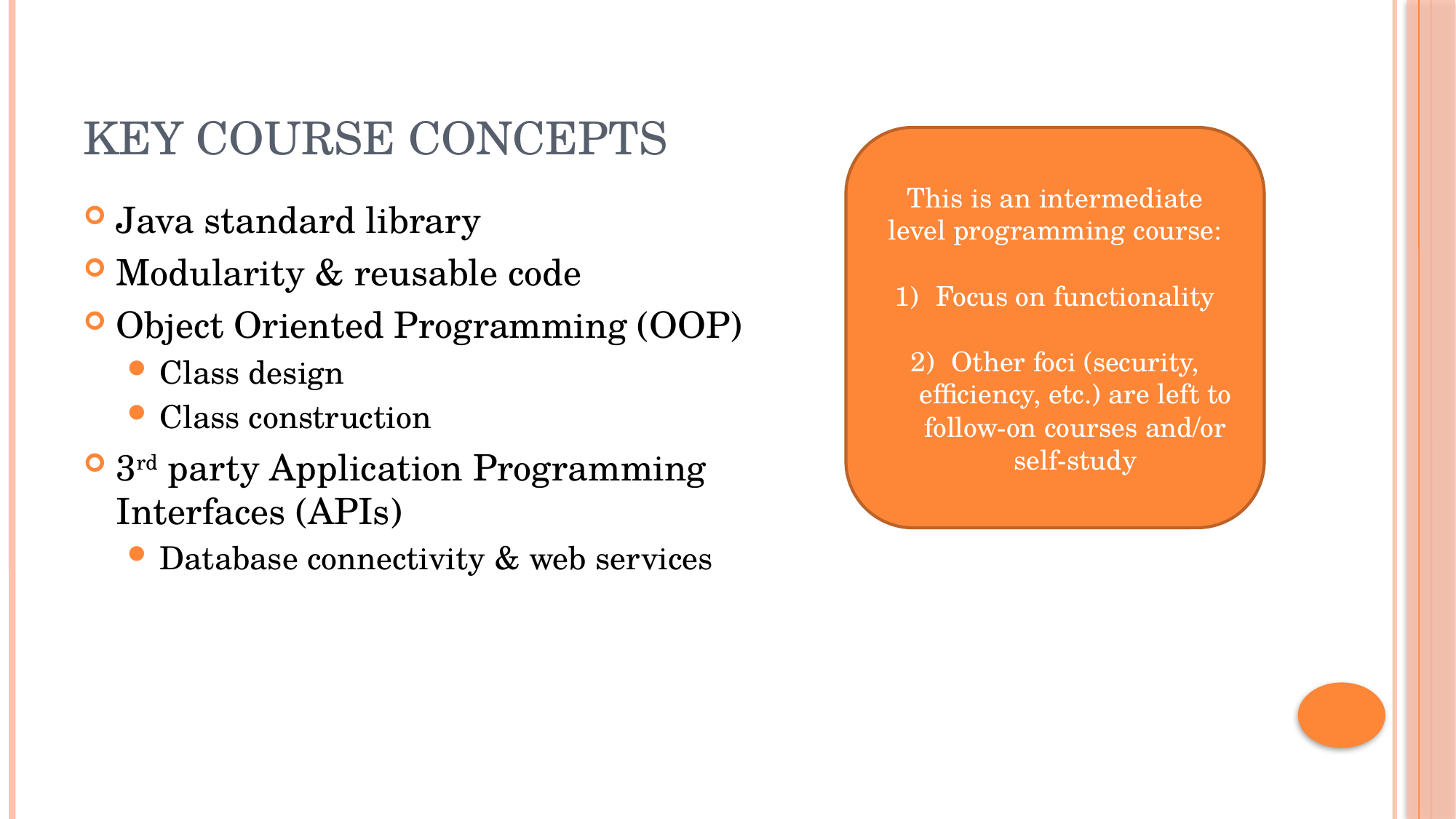

# Key Course Concepts
This is an intermediate level programming course:

Focus on functionality

Other foci (security, efficiency, etc.) are left to follow-on courses and/or self-study
Java standard library
Modularity & reusable code
Object Oriented Programming (OOP)
Class design
Class construction
3rd party Application Programming Interfaces (APIs)
Database connectivity & web services